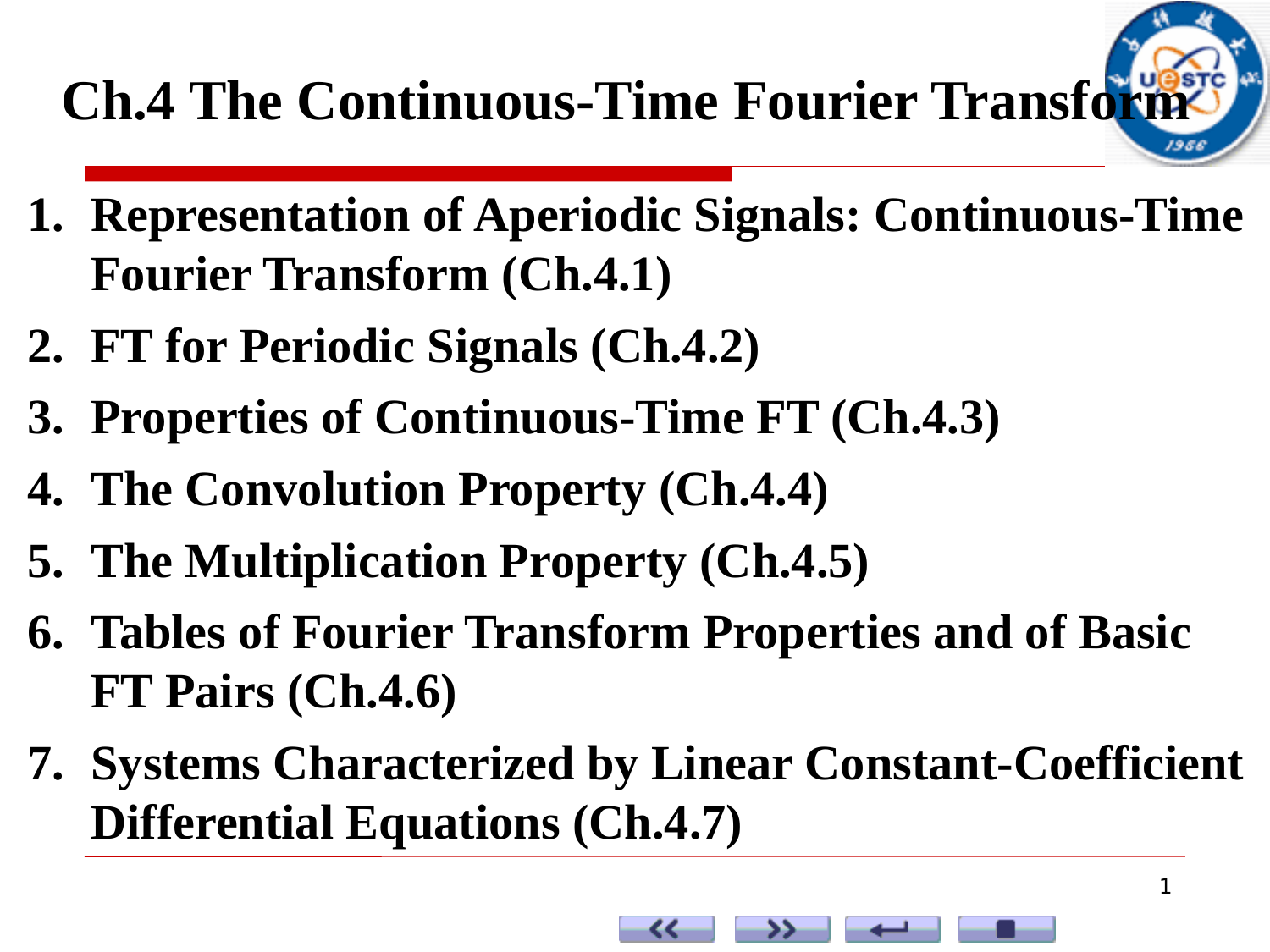

Ch.4 The Continuous-Time Fourier Transform
Representation of Aperiodic Signals: Continuous-Time Fourier Transform (Ch.4.1)
FT for Periodic Signals (Ch.4.2)
Properties of Continuous-Time FT (Ch.4.3)
The Convolution Property (Ch.4.4)
The Multiplication Property (Ch.4.5)
Tables of Fourier Transform Properties and of Basic FT Pairs (Ch.4.6)
Systems Characterized by Linear Constant-Coefficient Differential Equations (Ch.4.7)
1